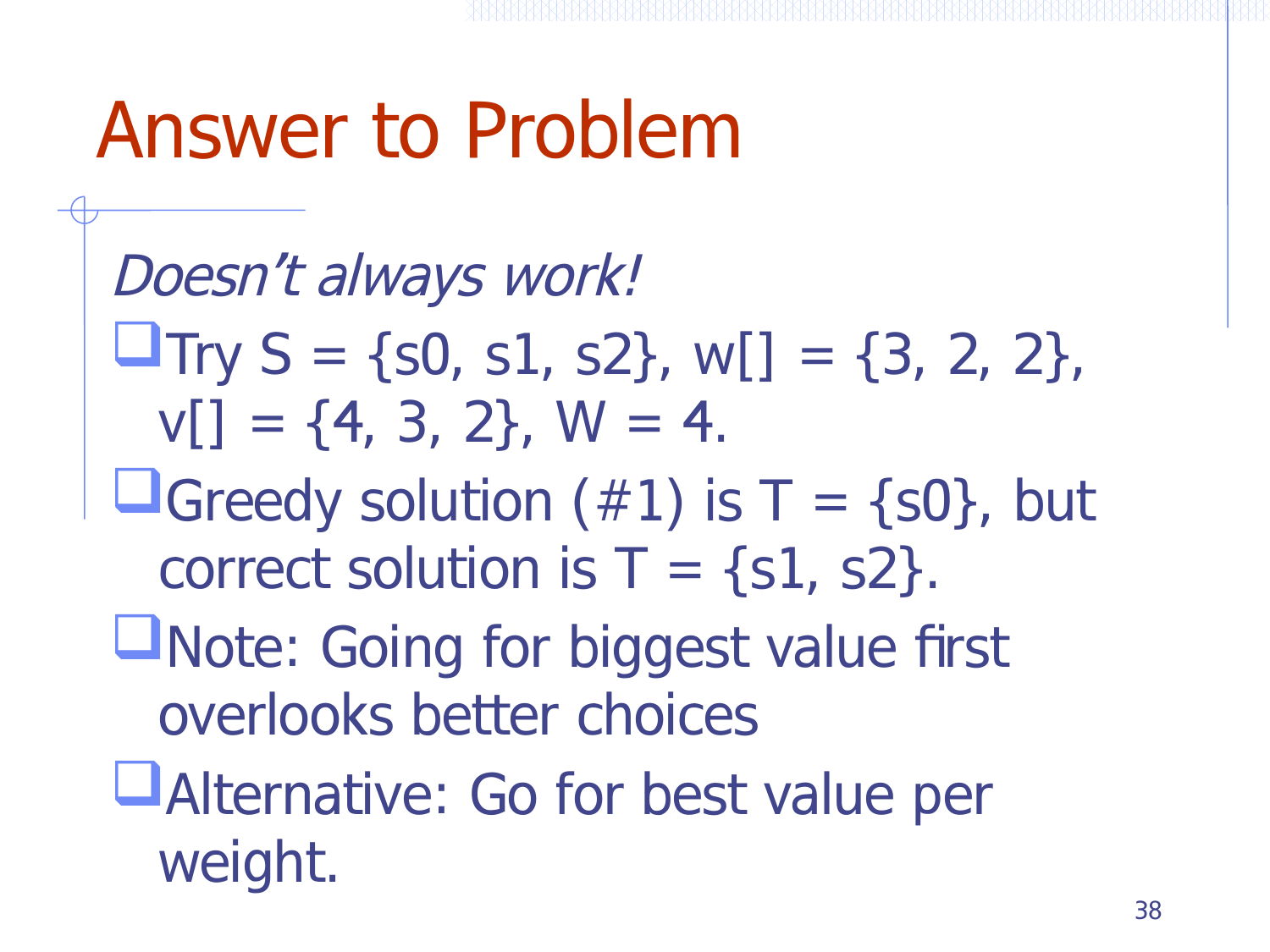

# Answer to Problem
Doesn’t always work!
Try S = {s0, s1, s2}, w[] = {3, 2, 2}, v[] = {4, 3, 2}, W = 4.
Greedy solution (#1) is T = {s0}, but correct solution is T = {s1, s2}.
Note: Going for biggest value first overlooks better choices
Alternative: Go for best value per weight.
38